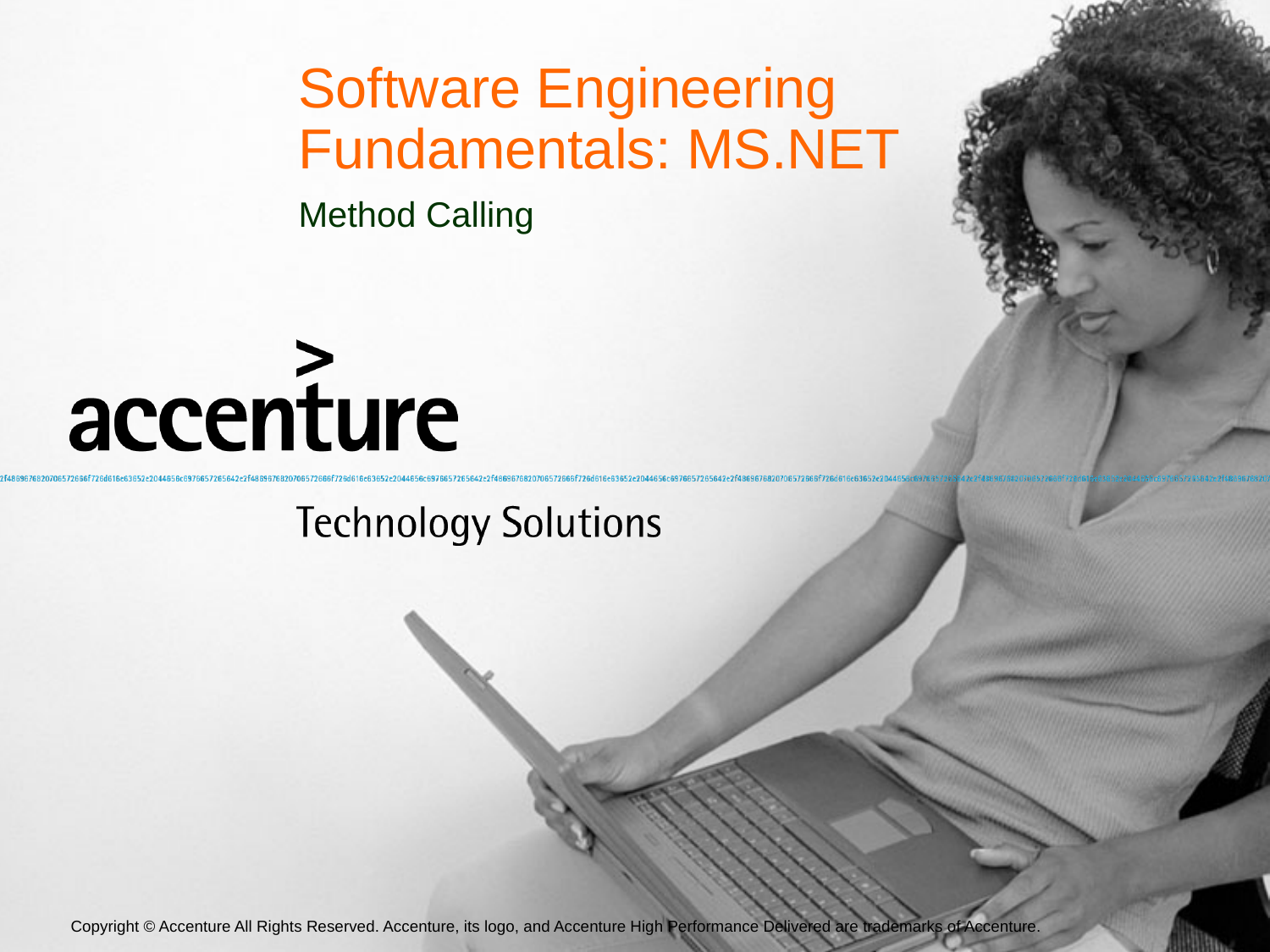

# Software Engineering Fundamentals: MS.NET
Method Calling